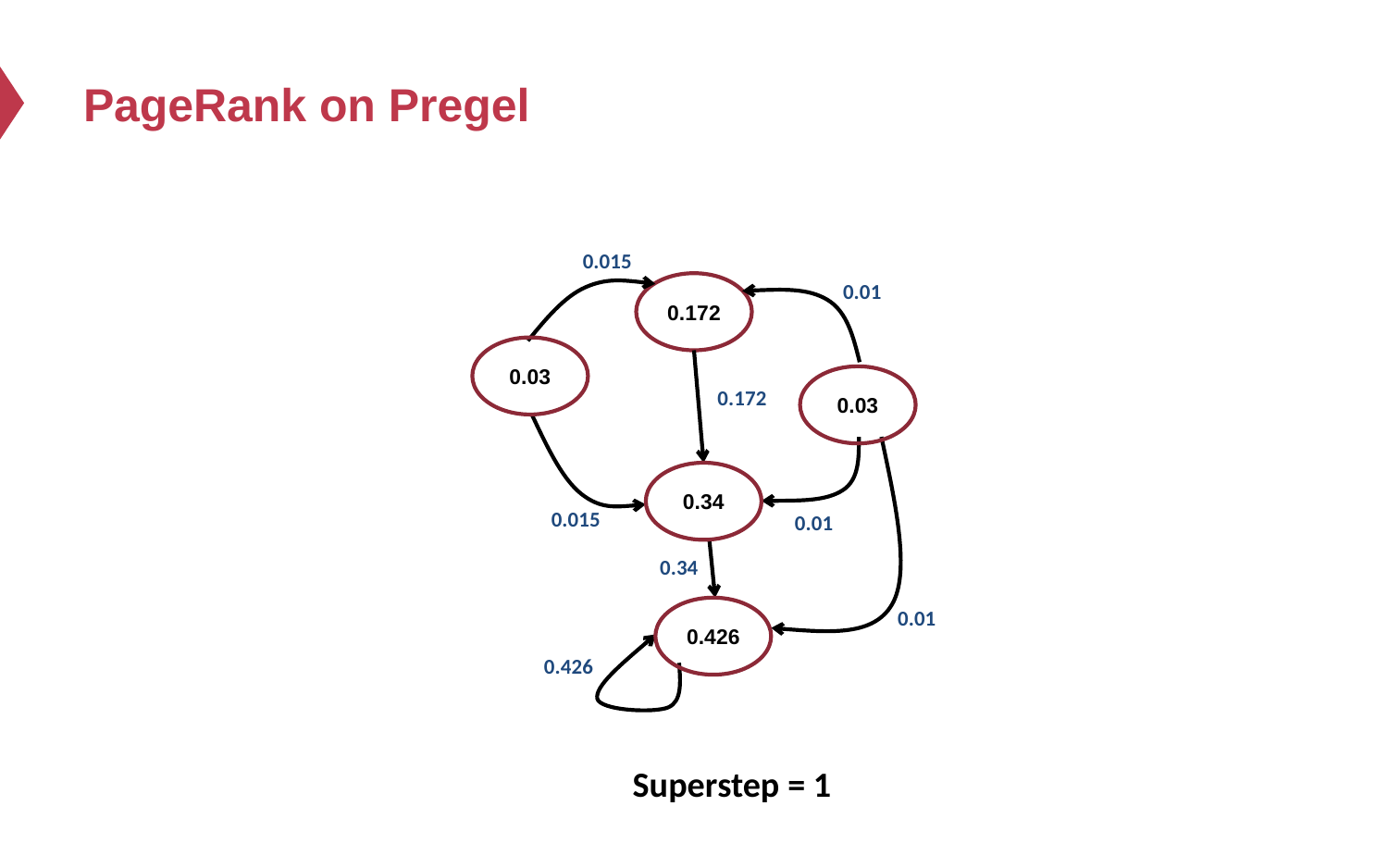

# PageRank on Pregel
0.015
0.01
0.172

0.03
0.03
0.172

0.34
0.015
0.01

0.34
0.426
0.01

0.426
Superstep = 1
63